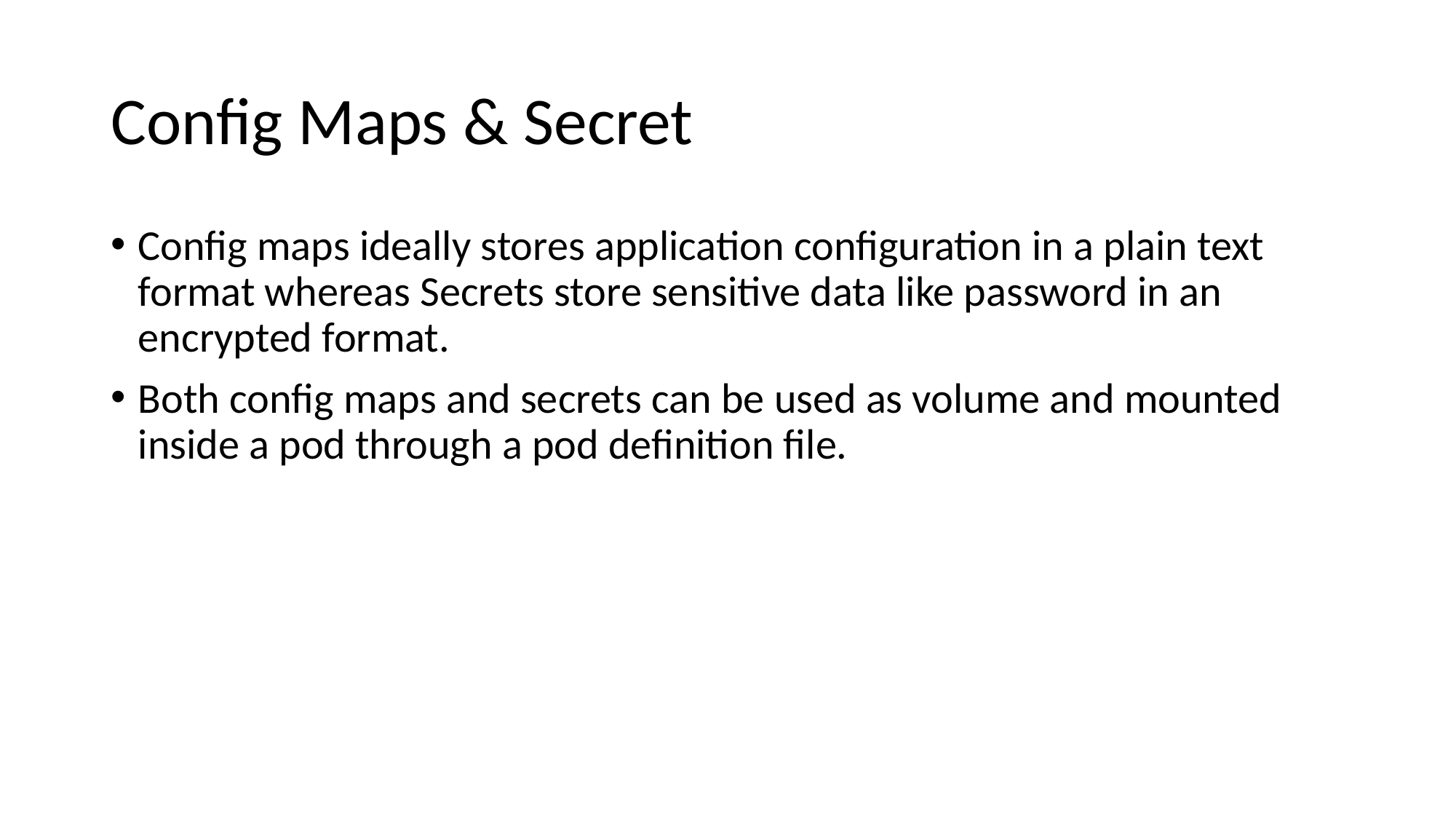

# Config Maps & Secret
Config maps ideally stores application configuration in a plain text format whereas Secrets store sensitive data like password in an encrypted format.
Both config maps and secrets can be used as volume and mounted inside a pod through a pod definition file.